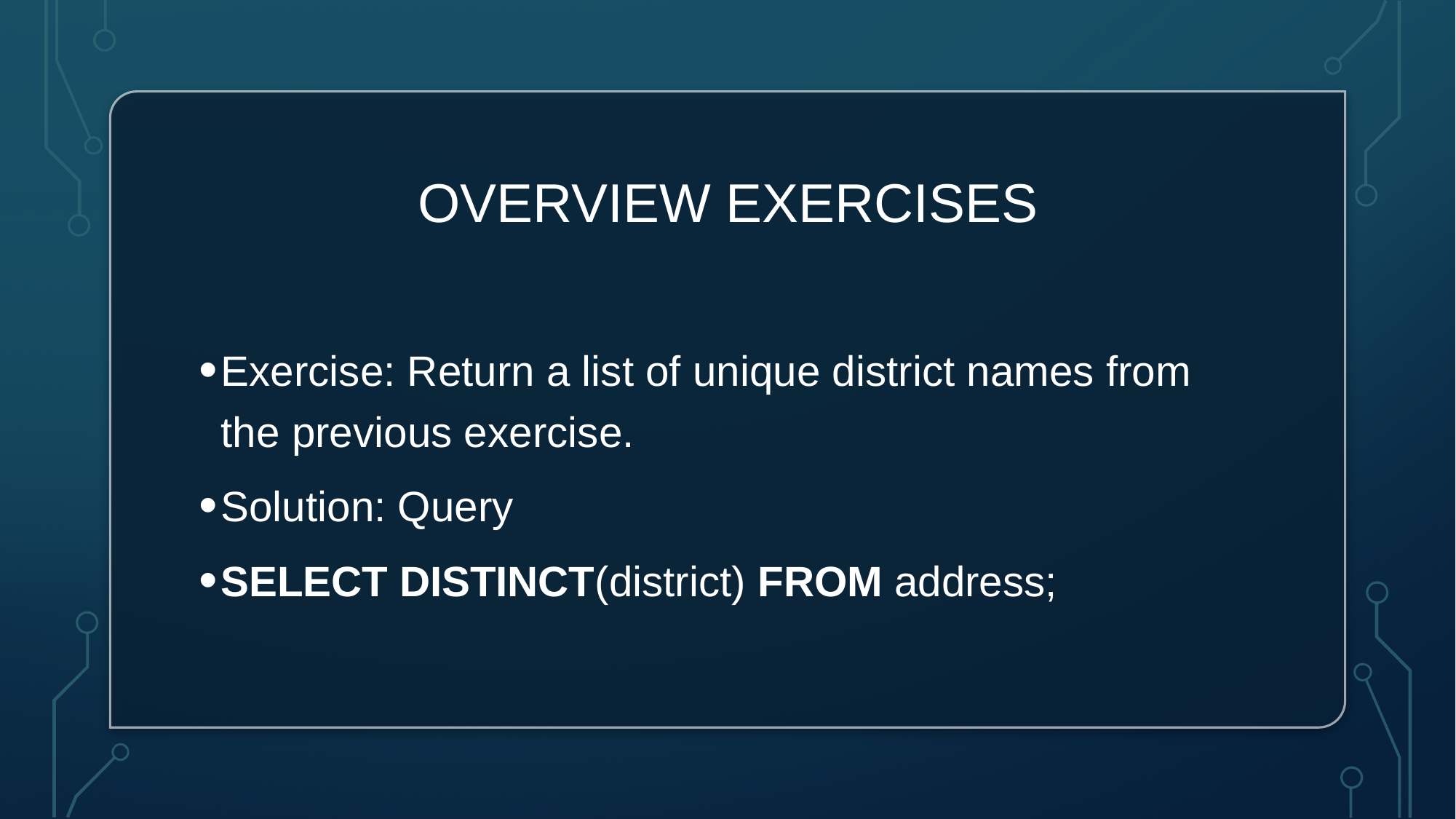

# Overview Exercises
Exercise: Return a list of unique district names from the previous exercise.
Solution: Query
SELECT DISTINCT(district) FROM address;